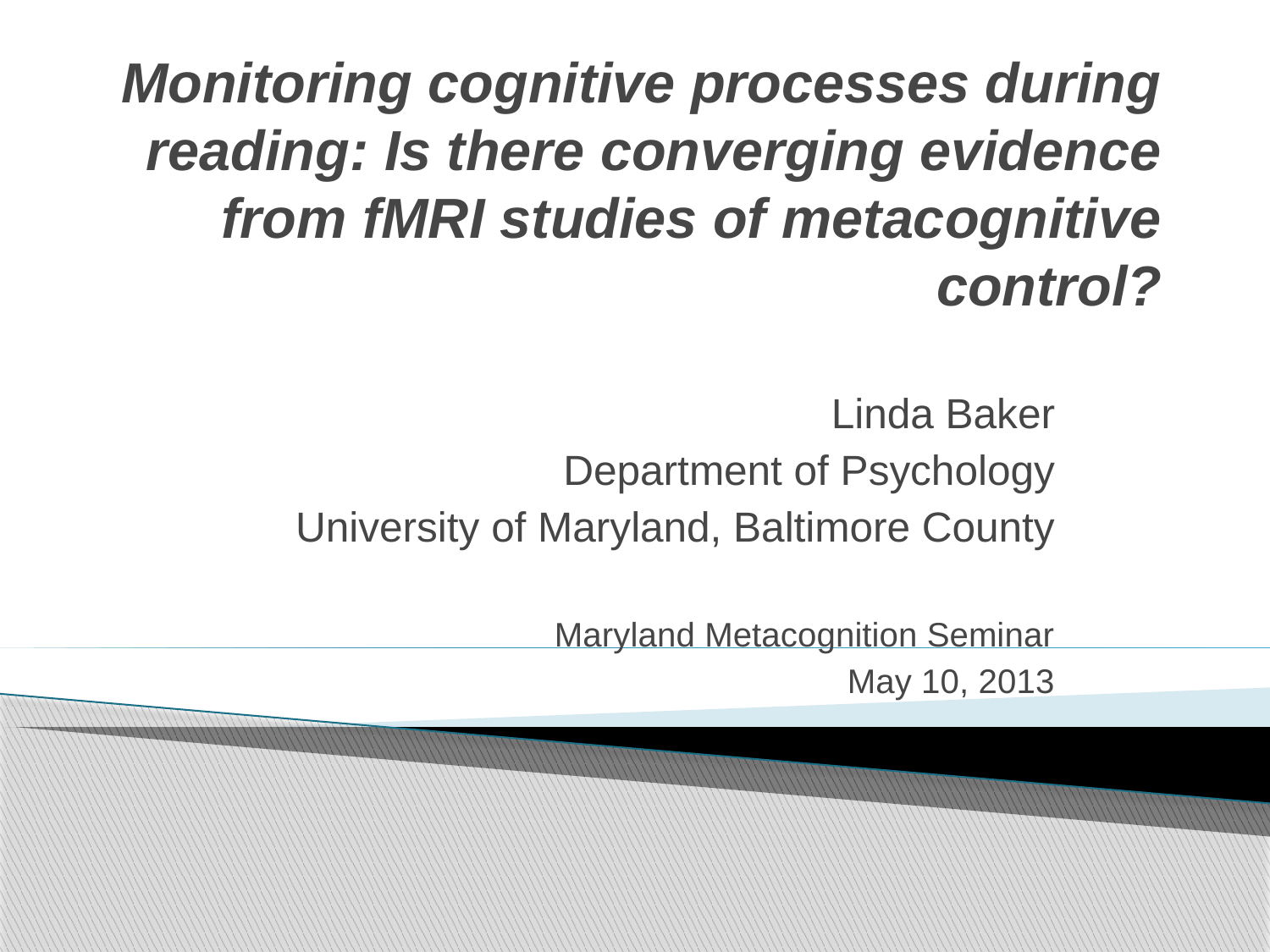

# Monitoring cognitive processes during reading: Is there converging evidence from fMRI studies of metacognitive control?
Linda Baker
Department of Psychology
University of Maryland, Baltimore County

Maryland Metacognition Seminar
May 10, 2013